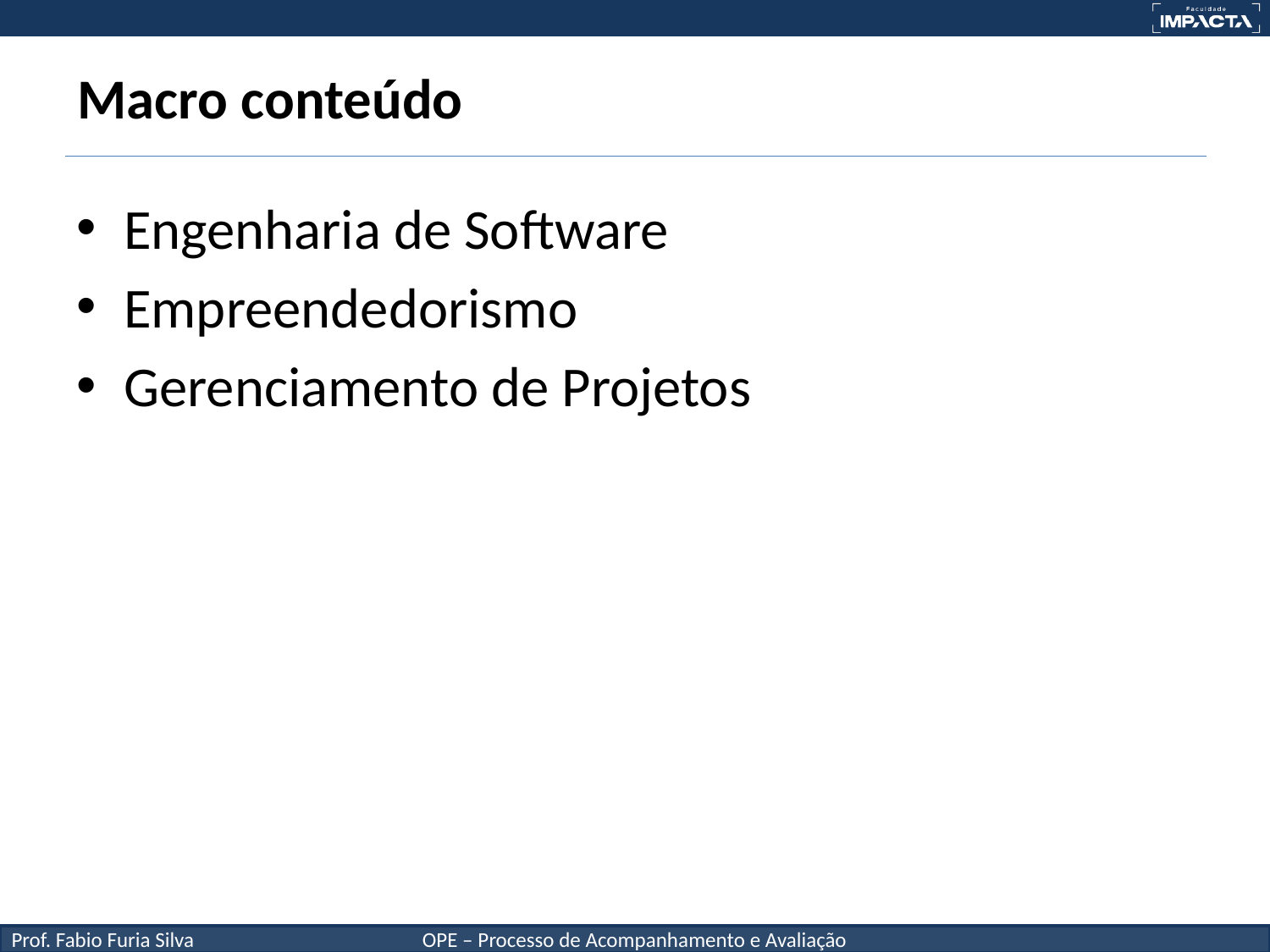

# Macro conteúdo
Engenharia de Software
Empreendedorismo
Gerenciamento de Projetos